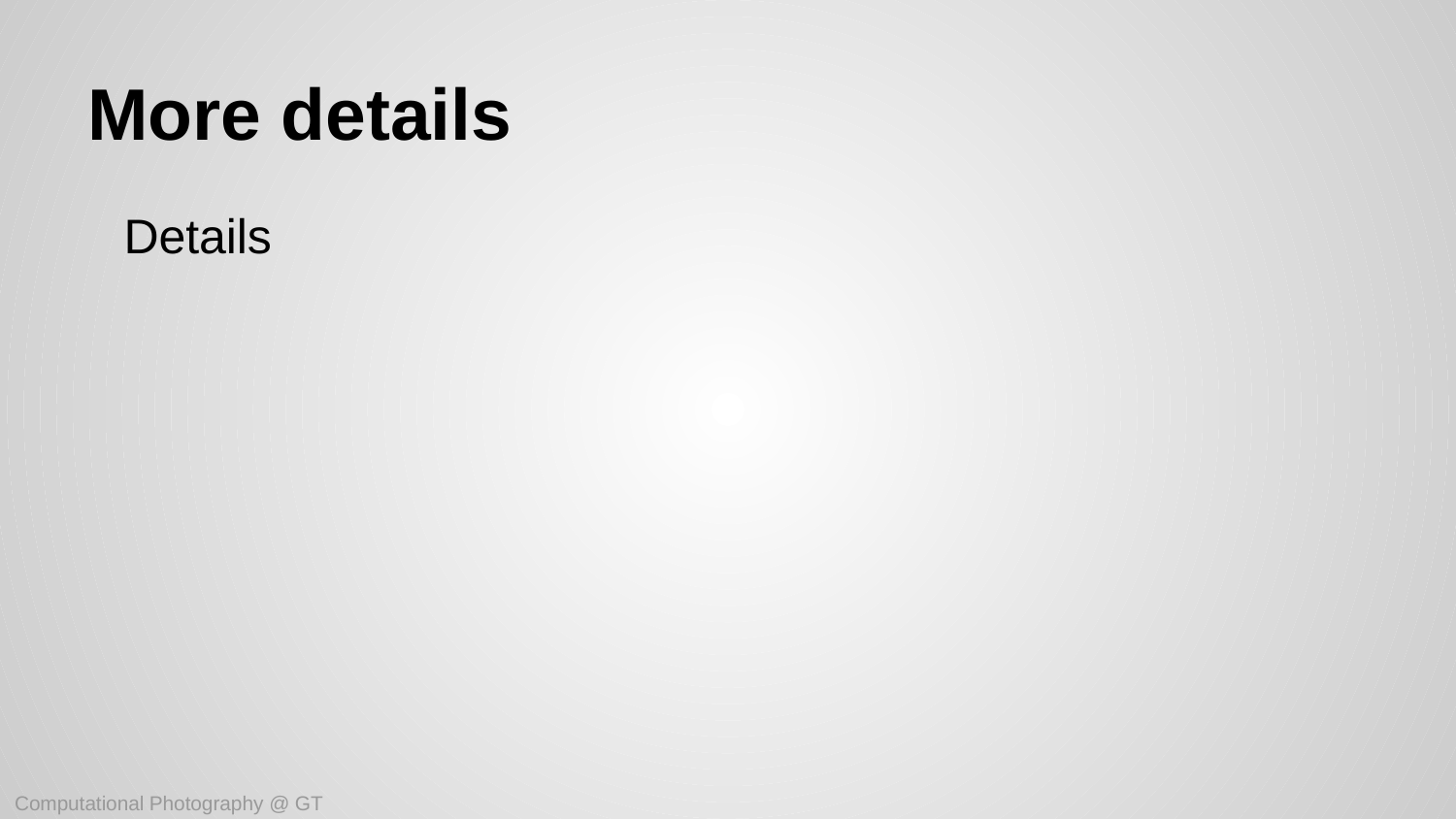

# More details
Details
Computational Photography @ GT